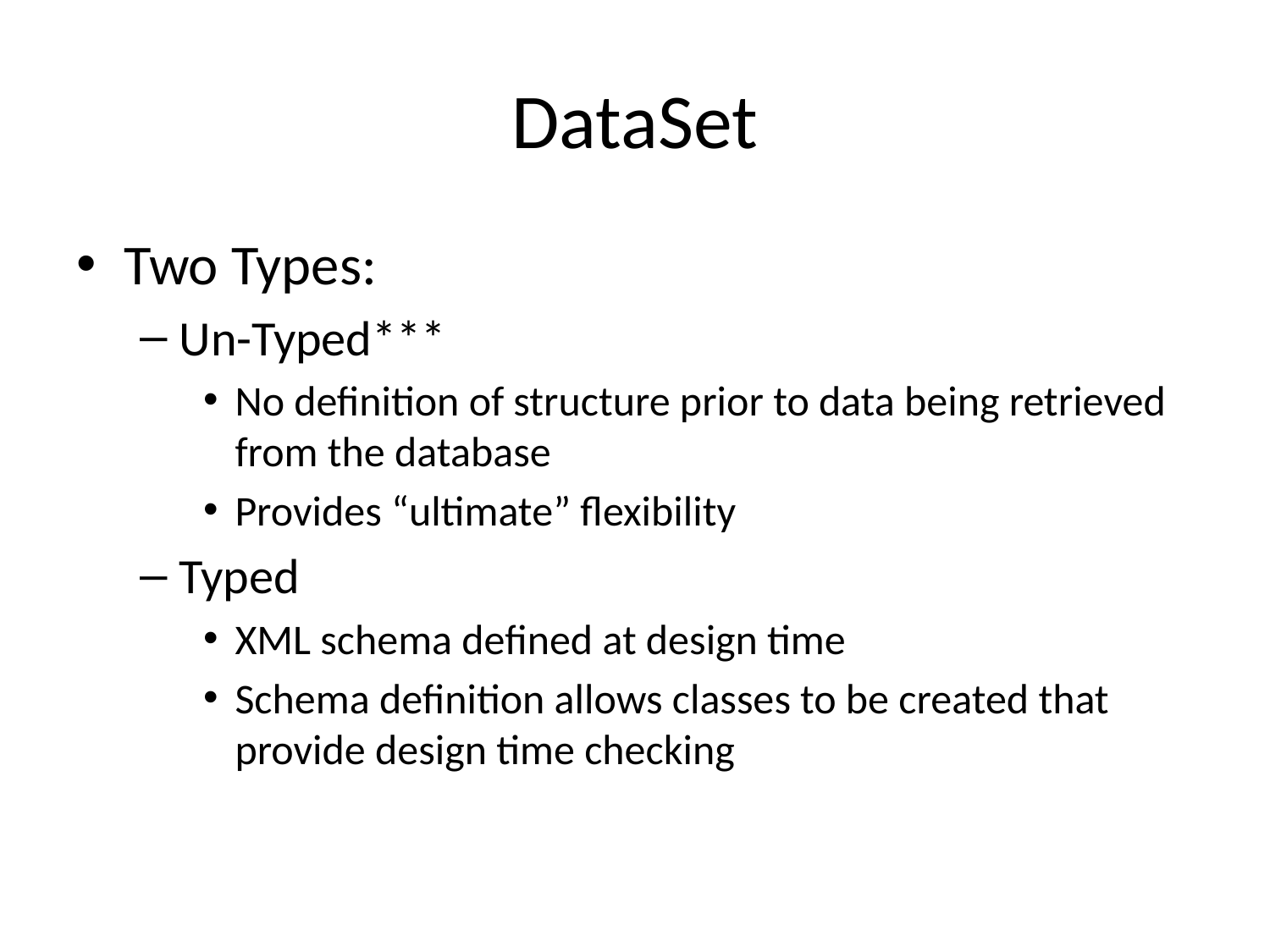

# DataSet
Two Types:
Un-Typed***
No definition of structure prior to data being retrieved from the database
Provides “ultimate” flexibility
Typed
XML schema defined at design time
Schema definition allows classes to be created that provide design time checking